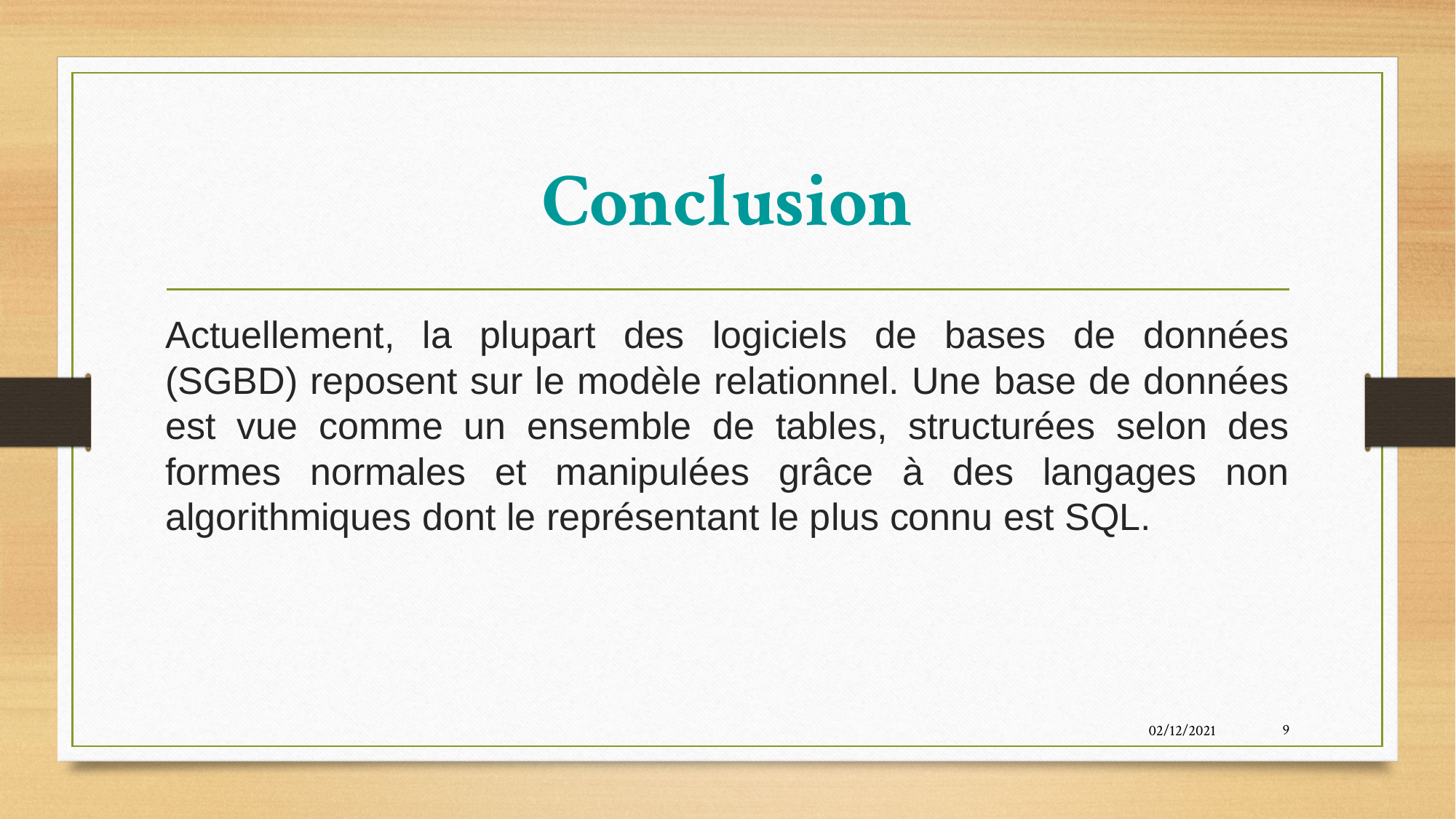

# Conclusion
Actuellement, la plupart des logiciels de bases de données (SGBD) reposent sur le modèle relationnel. Une base de données est vue comme un ensemble de tables, structurées selon des formes normales et manipulées grâce à des langages non algorithmiques dont le représentant le plus connu est SQL.
02/12/2021
9